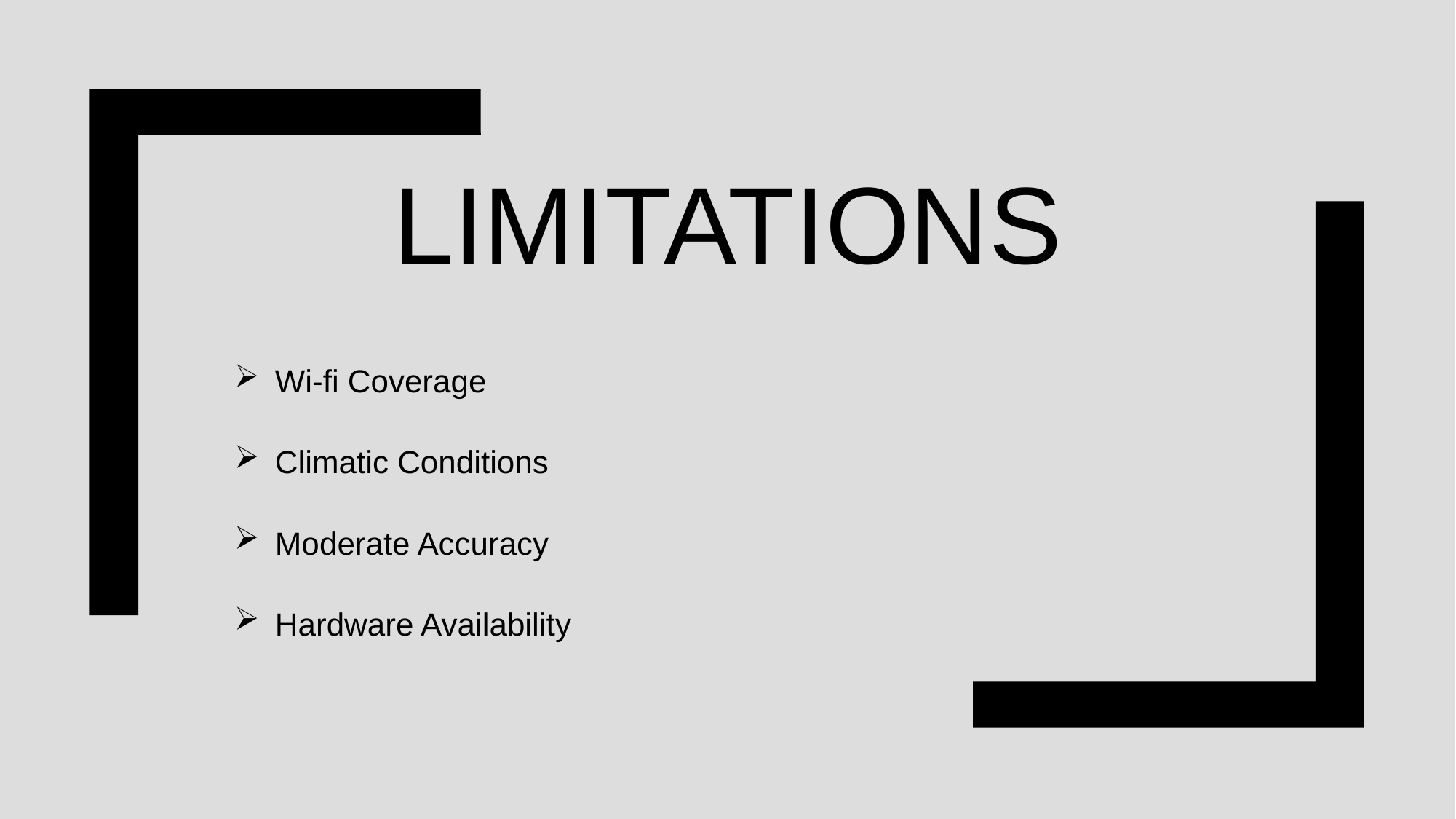

# limitations
Wi-fi Coverage
Climatic Conditions
Moderate Accuracy
Hardware Availability